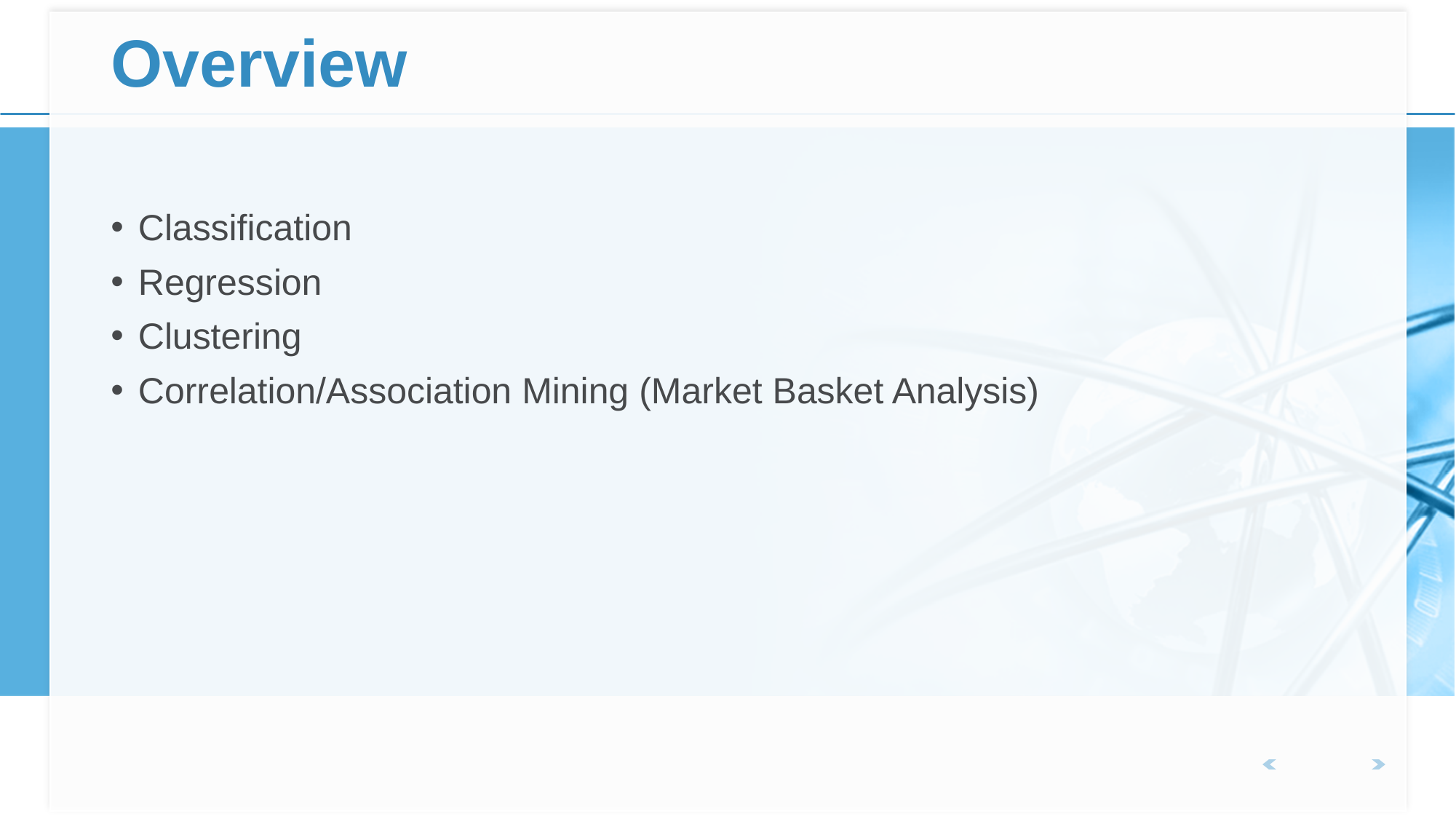

# Overview

Classification
Regression
Clustering
Correlation/Association Mining (Market Basket Analysis)